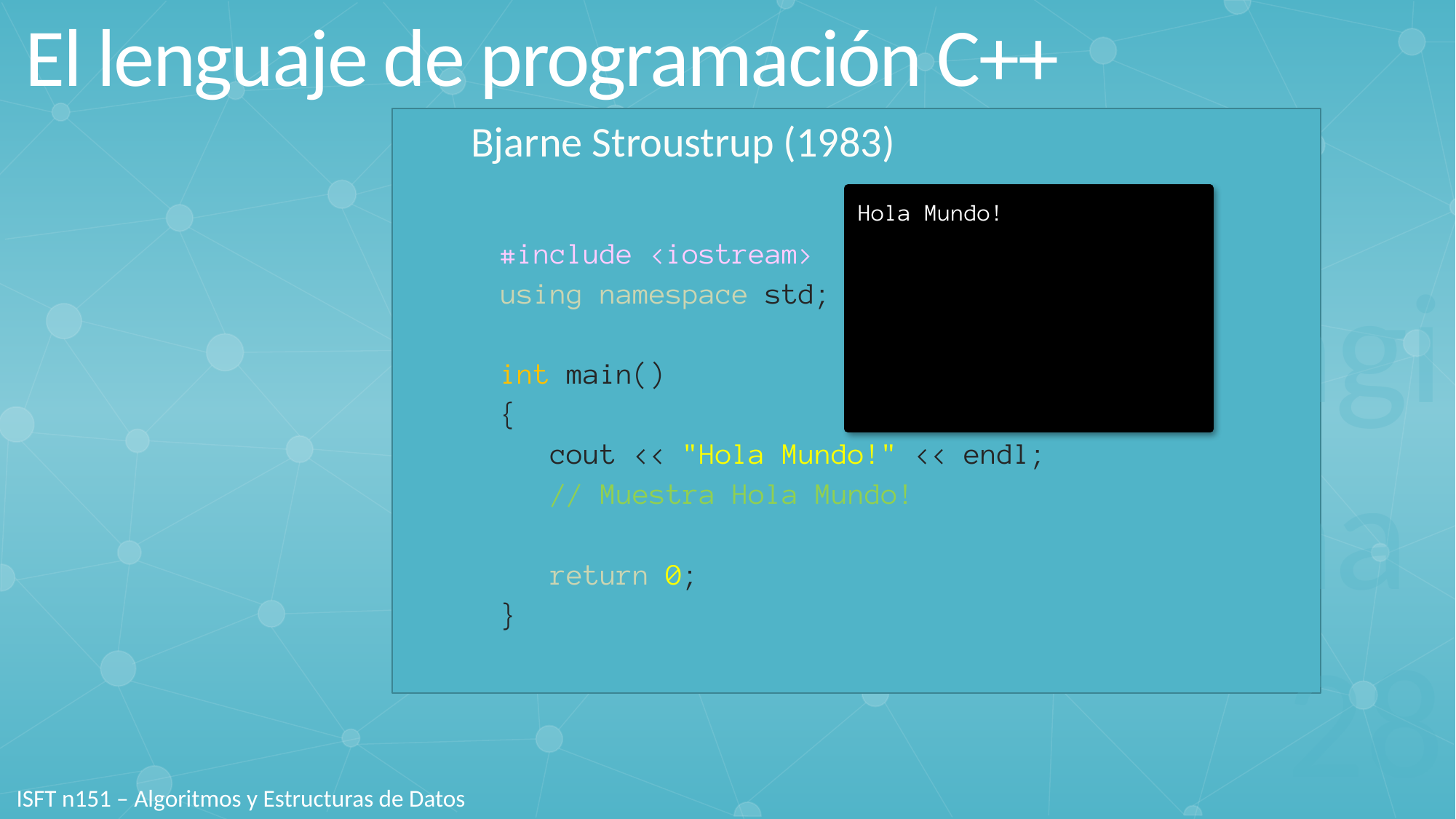

El lenguaje de programación C++

Bjarne Stroustrup (1983)

#include <iostream>
using namespace std;

int main()
{
   cout << "Hola Mundo!" << endl;
   // Muestra Hola Mundo!

   return 0;
}
Hola Mundo!
Página 28
ISFT n151 – Algoritmos y Estructuras de Datos